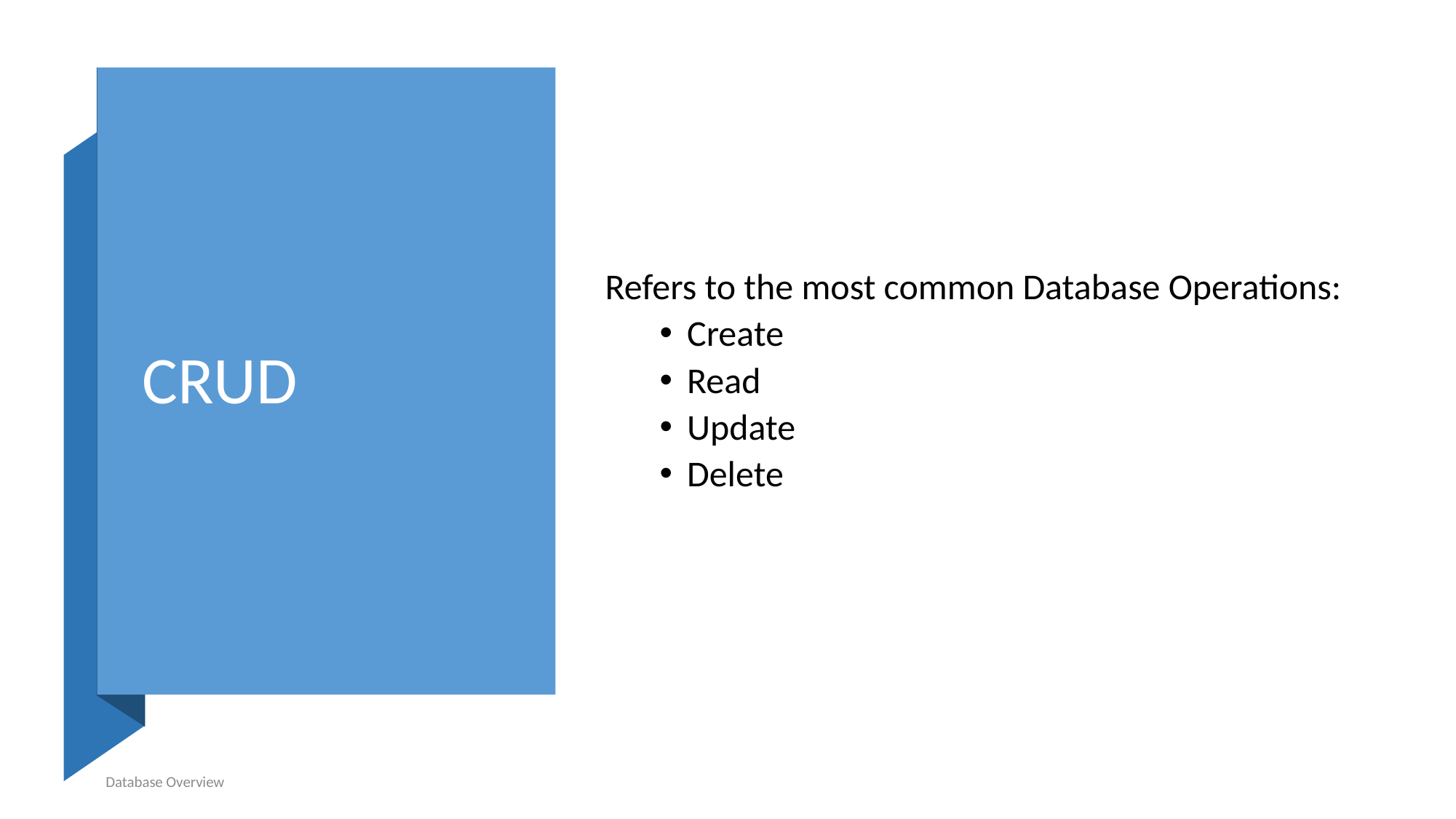

# CRUD
Refers to the most common Database Operations:
Create
Read
Update
Delete
Database Overview